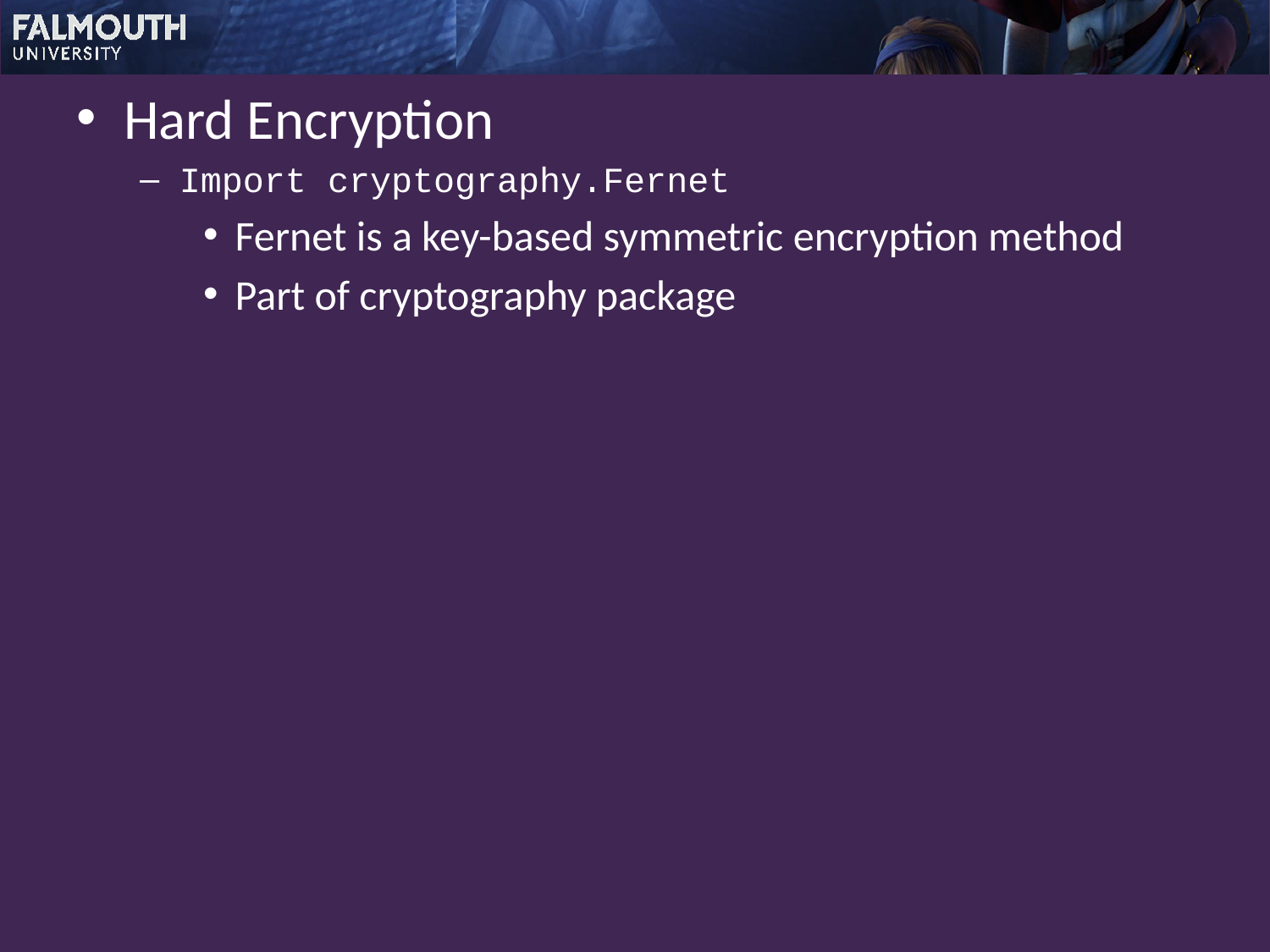

Hard Encryption
Import cryptography.Fernet
Fernet is a key-based symmetric encryption method
Part of cryptography package